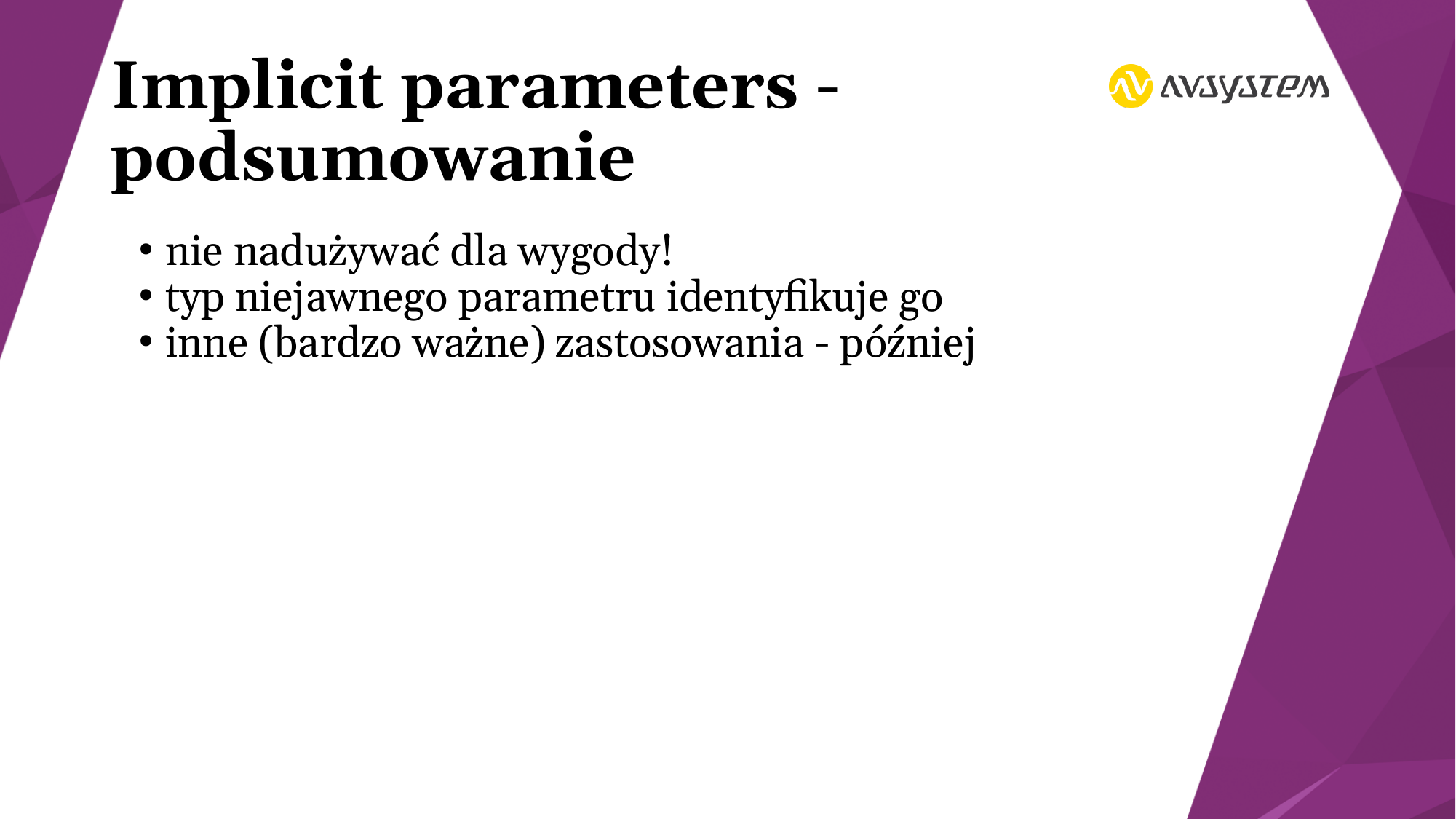

# Implicit parameters - podsumowanie
nie nadużywać dla wygody!
typ niejawnego parametru identyfikuje go
inne (bardzo ważne) zastosowania - później